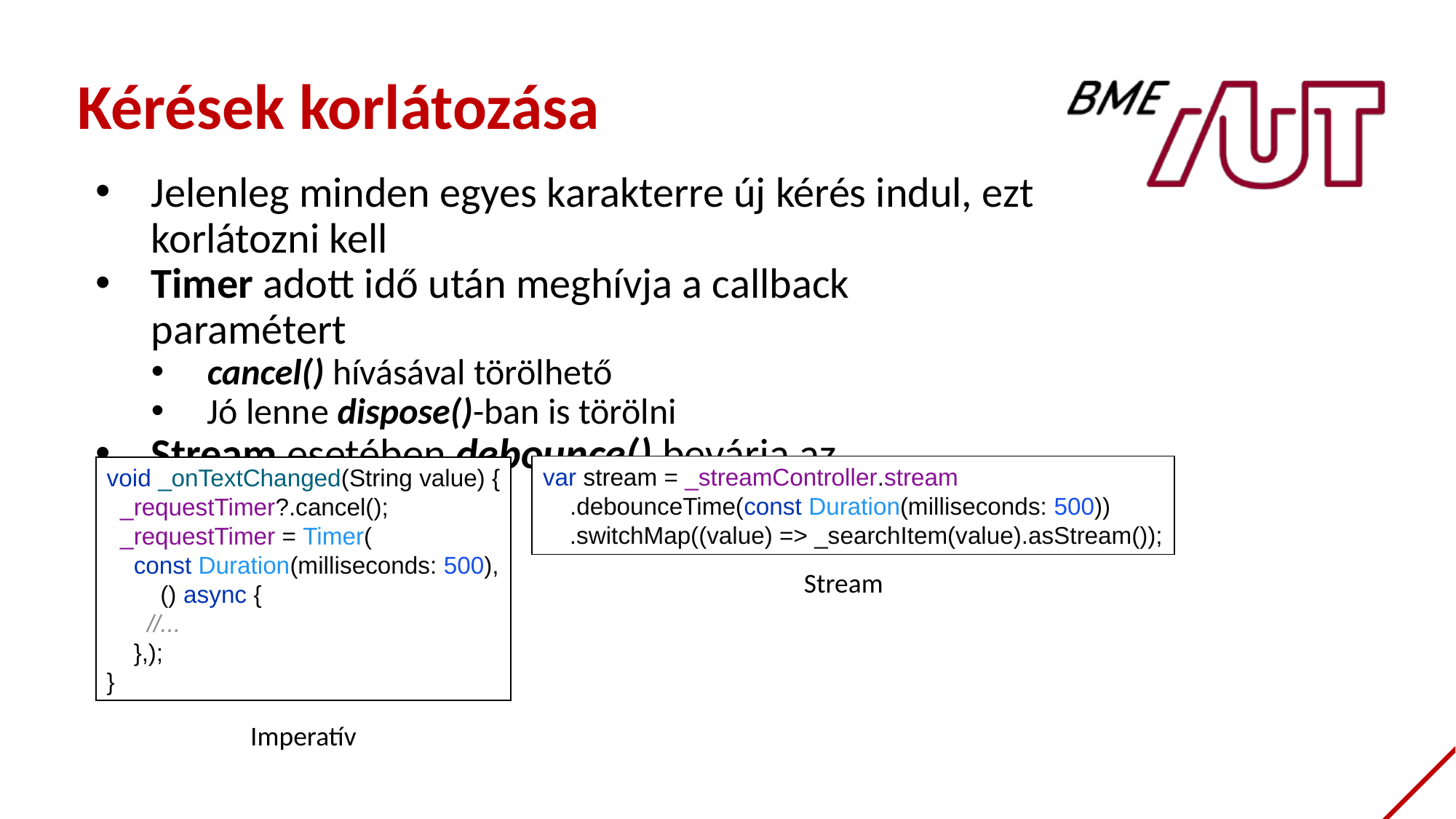

Kérések korlátozása
Jelenleg minden egyes karakterre új kérés indul, ezt korlátozni kell
Timer adott idő után meghívja a callback paramétert
cancel() hívásával törölhető
Jó lenne dispose()-ban is törölni
Stream esetében debounce() bevárja az eseményeket
void _onTextChanged(String value) {
  _requestTimer?.cancel();
  _requestTimer = Timer(
    const Duration(milliseconds: 500),
        () async {
      //...
    },);
}
Imperatív
var stream = _streamController.stream
    .debounceTime(const Duration(milliseconds: 500))
    .switchMap((value) => _searchItem(value).asStream());
Stream